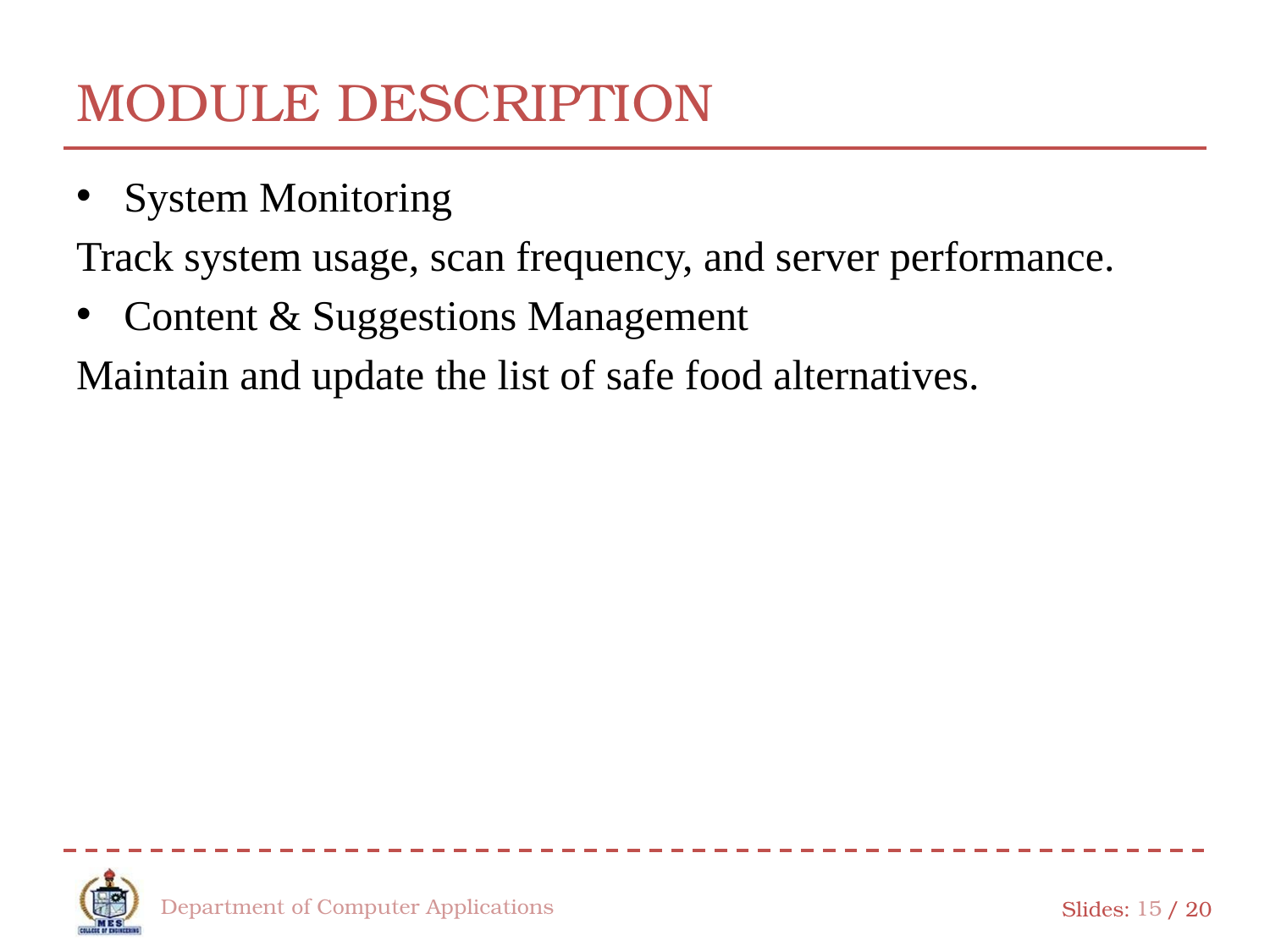

# MODULE DESCRIPTION
System Monitoring
Track system usage, scan frequency, and server performance.
Content & Suggestions Management
Maintain and update the list of safe food alternatives.
Department of Computer Applications
15